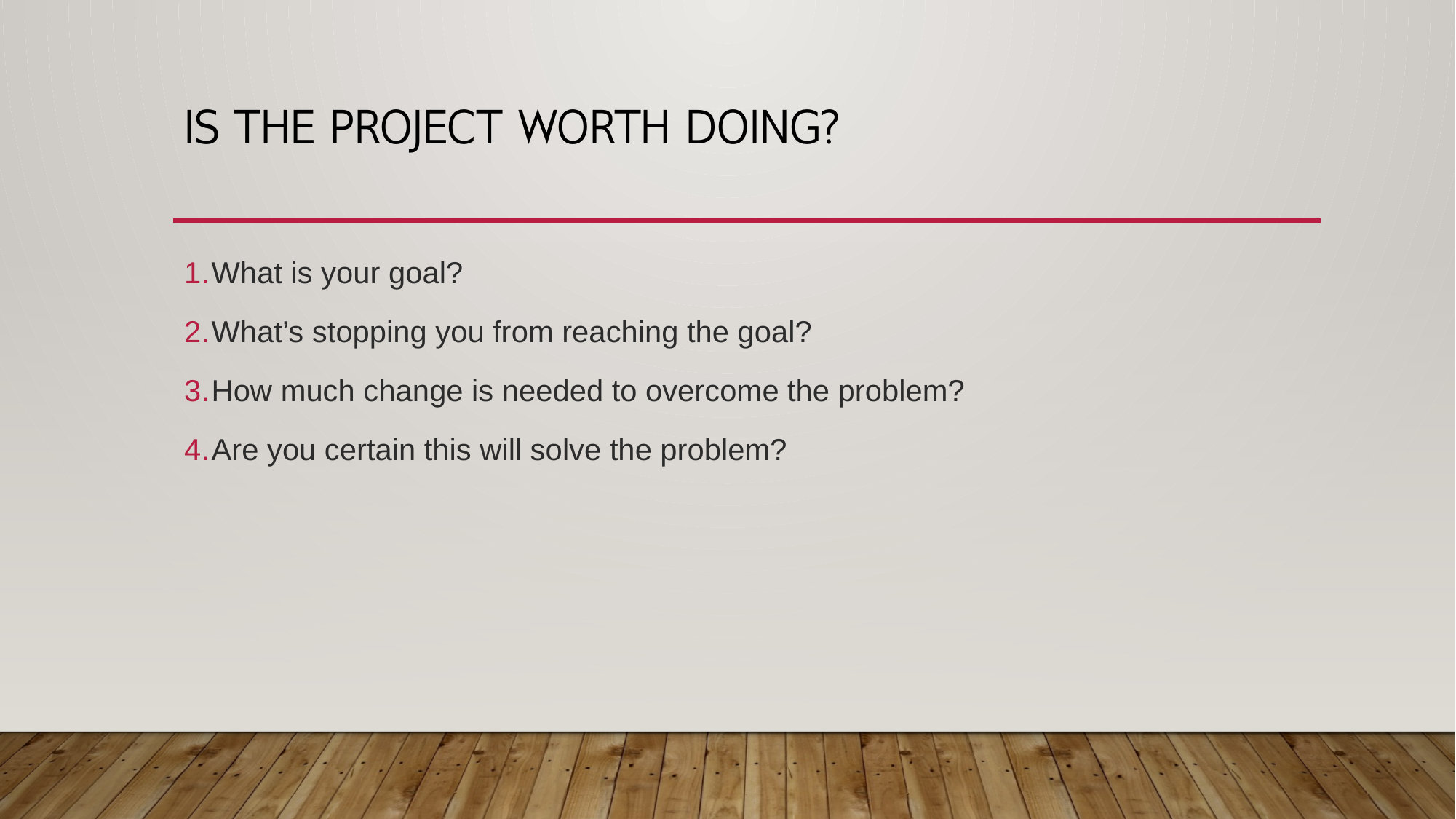

# Is the project worth doing?
What is your goal?
What’s stopping you from reaching the goal?
How much change is needed to overcome the problem?
Are you certain this will solve the problem?